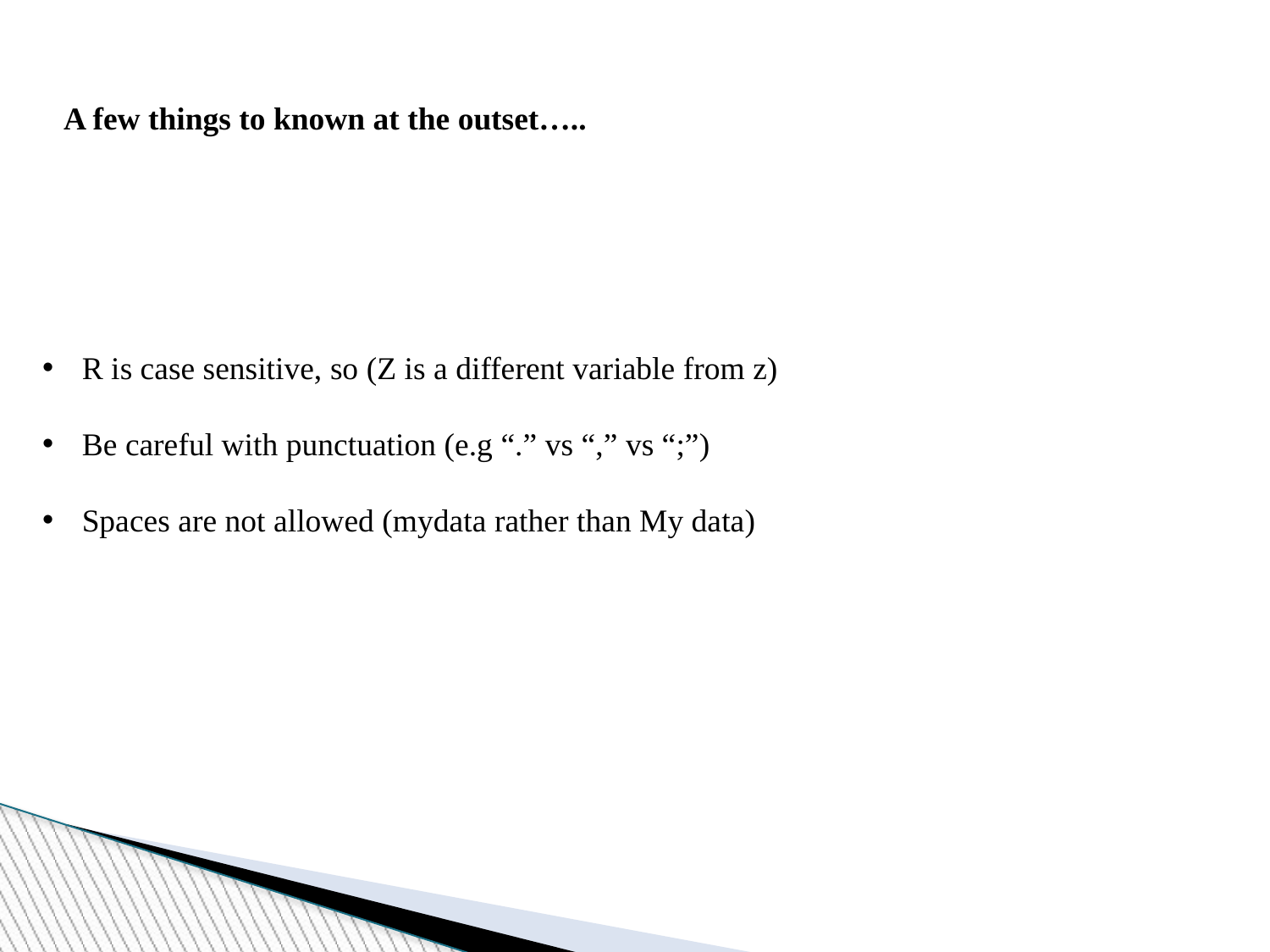

A few things to known at the outset…..
R is case sensitive, so (Z is a different variable from z)
Be careful with punctuation (e.g “.” vs “,” vs “;”)
Spaces are not allowed (mydata rather than My data)